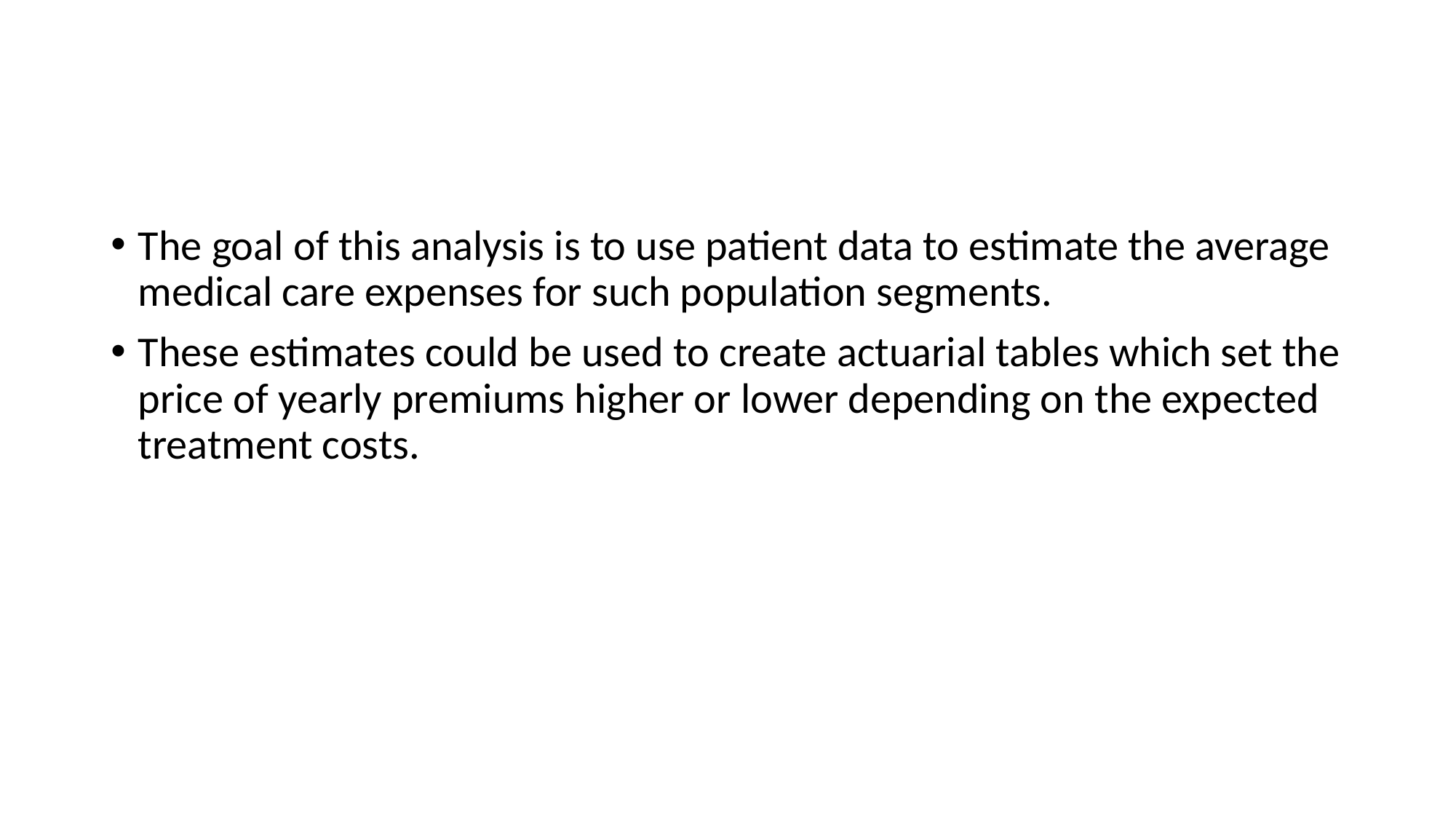

#
The goal of this analysis is to use patient data to estimate the average medical care expenses for such population segments.
These estimates could be used to create actuarial tables which set the price of yearly premiums higher or lower depending on the expected treatment costs.